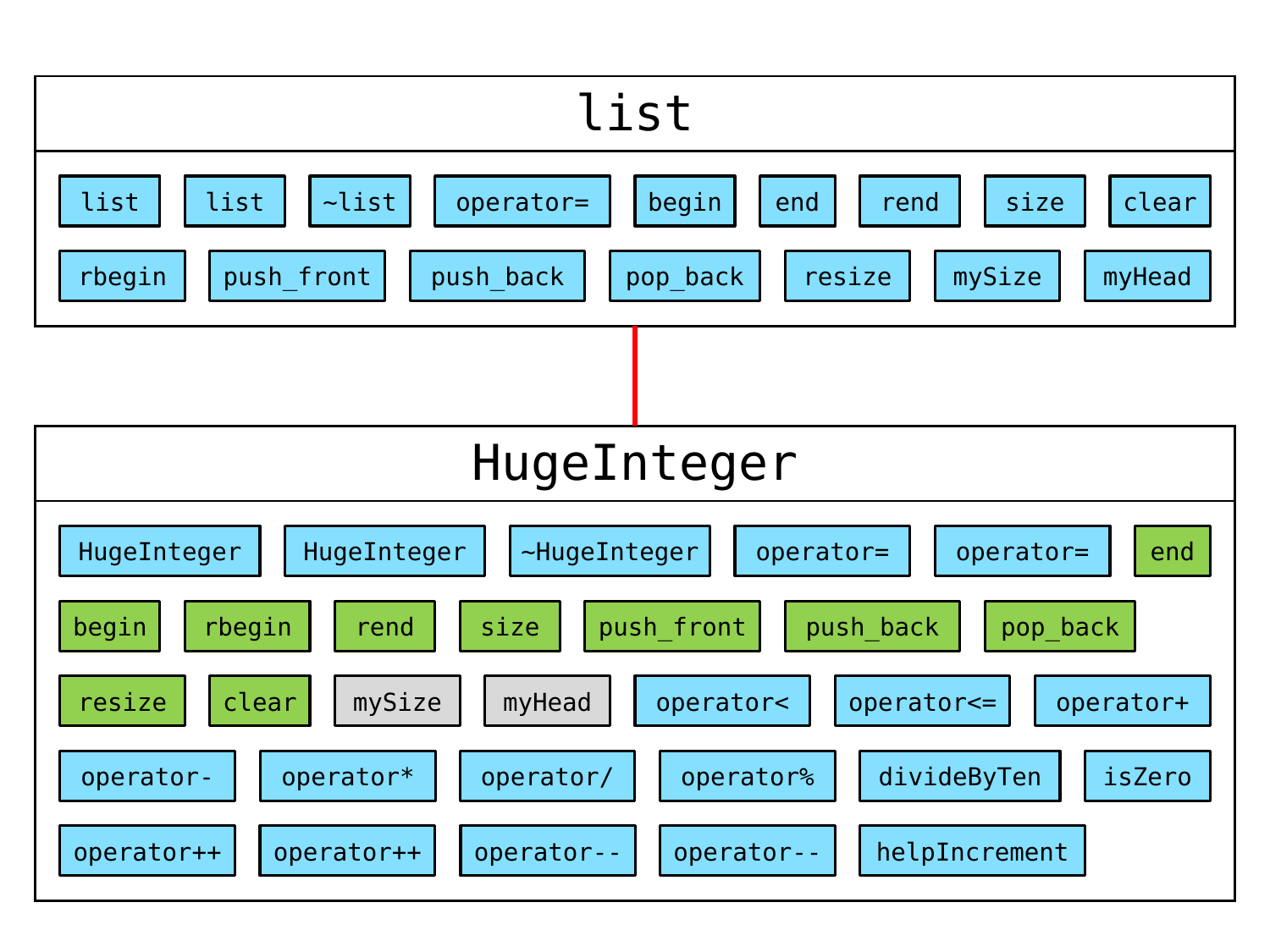

| list |
| --- |
|  |
list
list
~list
operator=
begin
end
rend
size
clear
rbegin
push_front
push_back
pop_back
resize
mySize
myHead
| HugeInteger |
| --- |
|  |
HugeInteger
HugeInteger
~HugeInteger
operator=
operator=
end
begin
rbegin
rend
size
push_front
push_back
pop_back
resize
clear
mySize
myHead
operator<
operator<=
operator+
operator-
operator*
operator/
operator%
divideByTen
isZero
operator++
operator++
operator--
operator--
helpIncrement